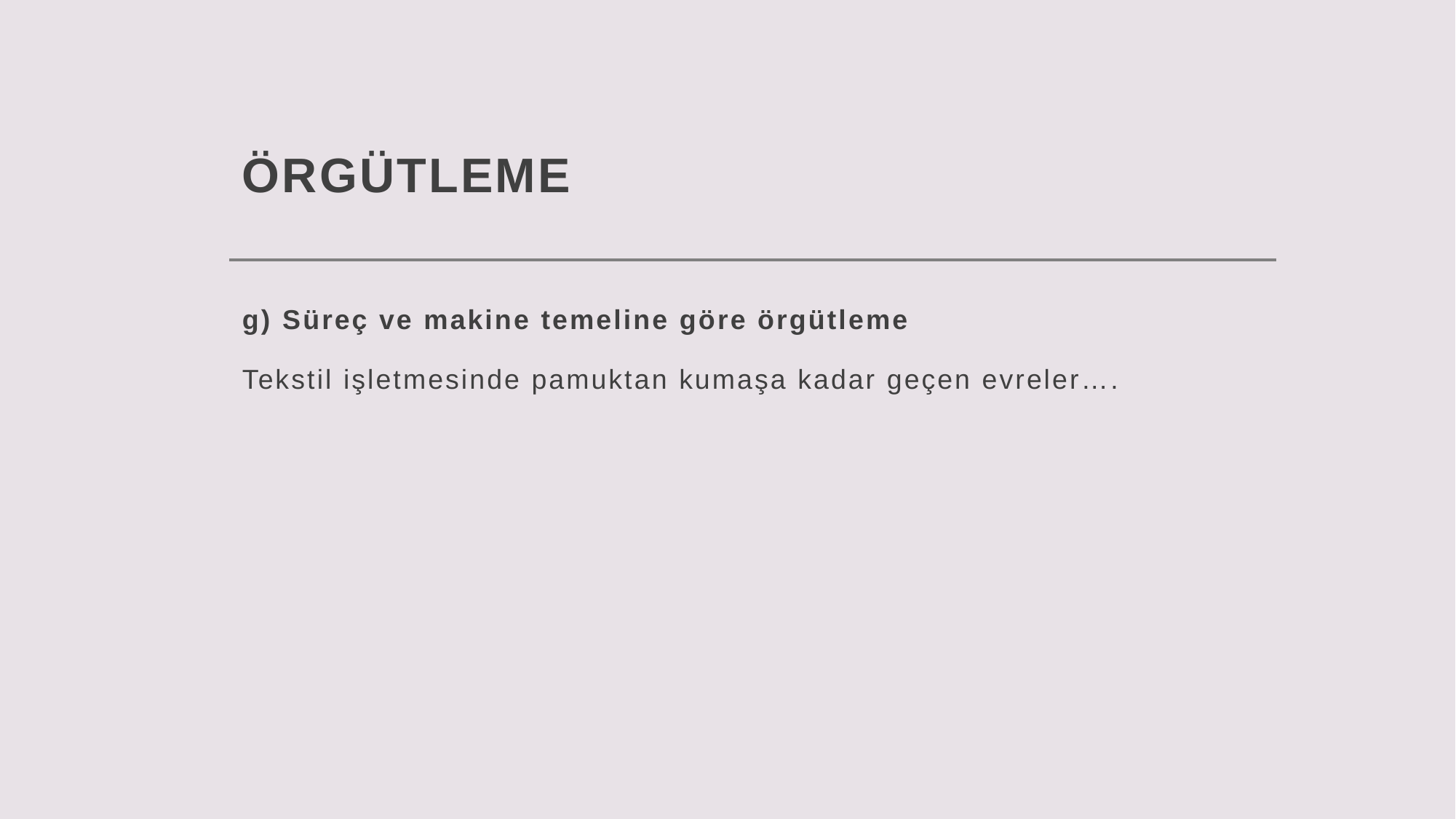

# ÖRGÜTLEME
g) Süreç ve makine temeline göre örgütleme
Tekstil işletmesinde pamuktan kumaşa kadar geçen evreler….